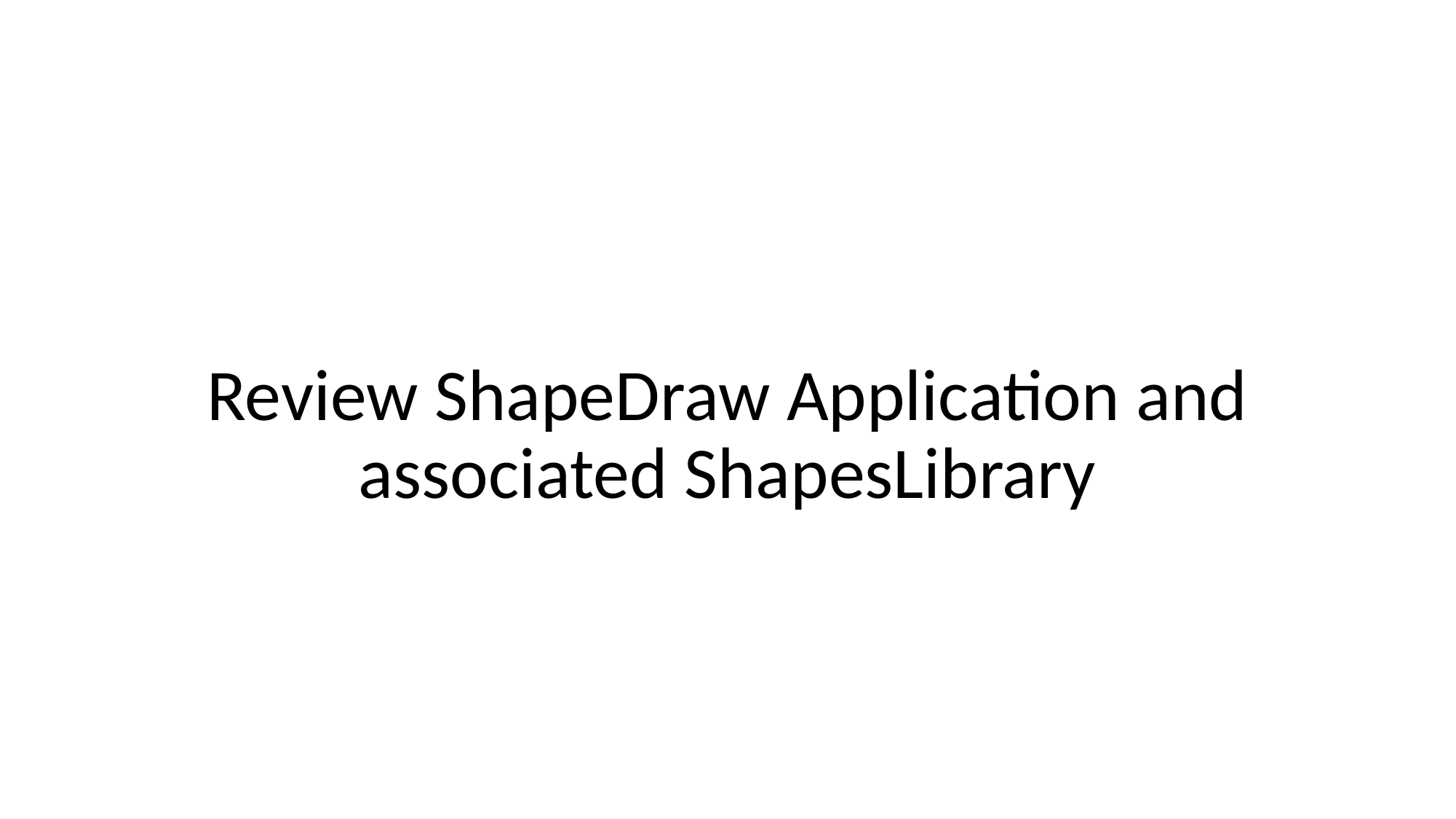

# Review ShapeDraw Application and associated ShapesLibrary